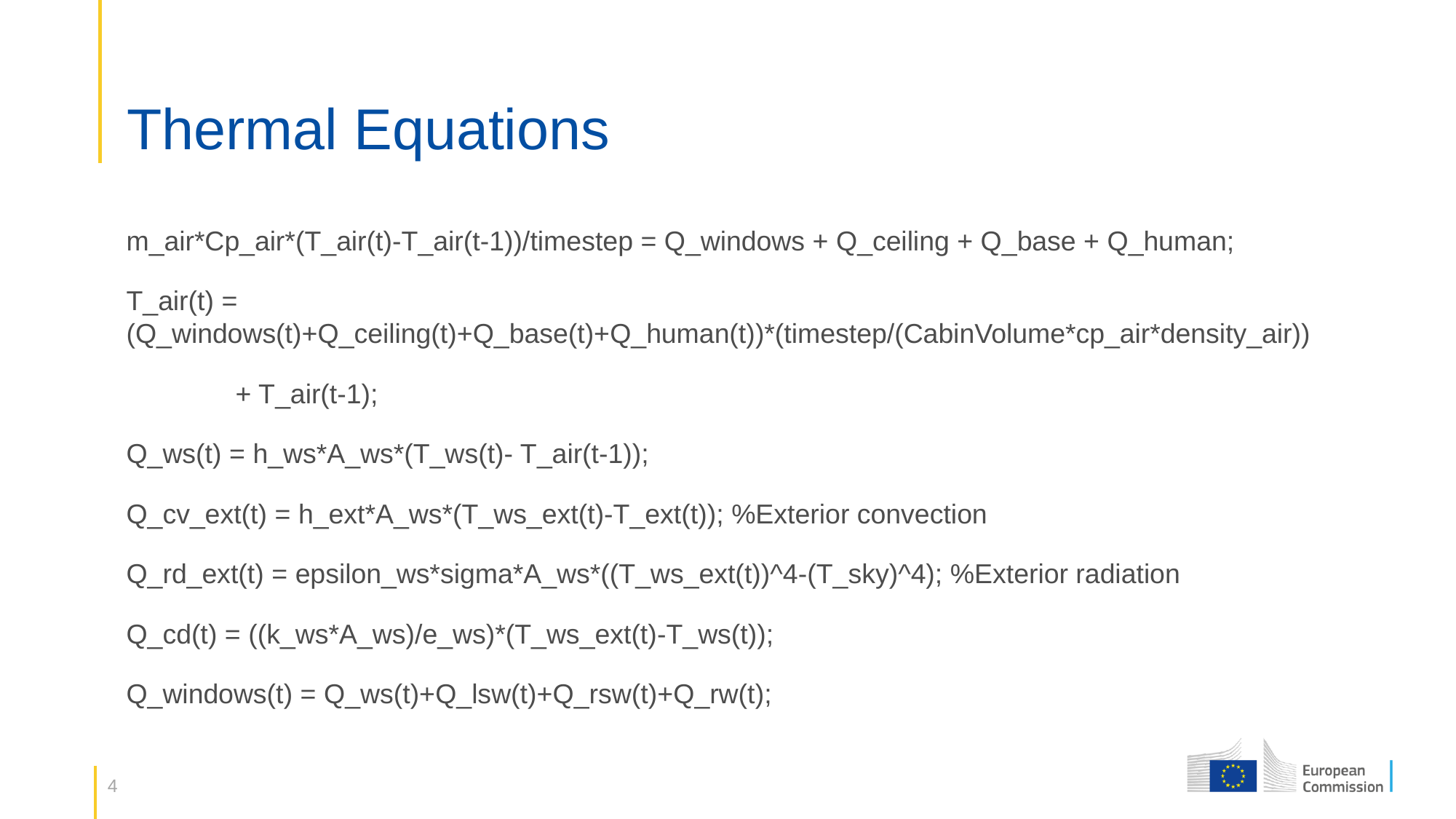

# Thermal Equations
m_air*Cp_air*(T_air(t)-T_air(t-1))/timestep = Q_windows + Q_ceiling + Q_base + Q_human;
T_air(t) = (Q_windows(t)+Q_ceiling(t)+Q_base(t)+Q_human(t))*(timestep/(CabinVolume*cp_air*density_air))
	+ T_air(t-1);
Q_ws(t) = h_ws*A_ws*(T_ws(t)- T_air(t-1));
Q_cv_ext(t) = h_ext*A_ws*(T_ws_ext(t)-T_ext(t)); %Exterior convection
Q_rd_ext(t) = epsilon_ws*sigma*A_ws*((T_ws_ext(t))^4-(T_sky)^4); %Exterior radiation
Q_cd(t) = ((k_ws*A_ws)/e_ws)*(T_ws_ext(t)-T_ws(t));
Q_windows(t) = Q_ws(t)+Q_lsw(t)+Q_rsw(t)+Q_rw(t);